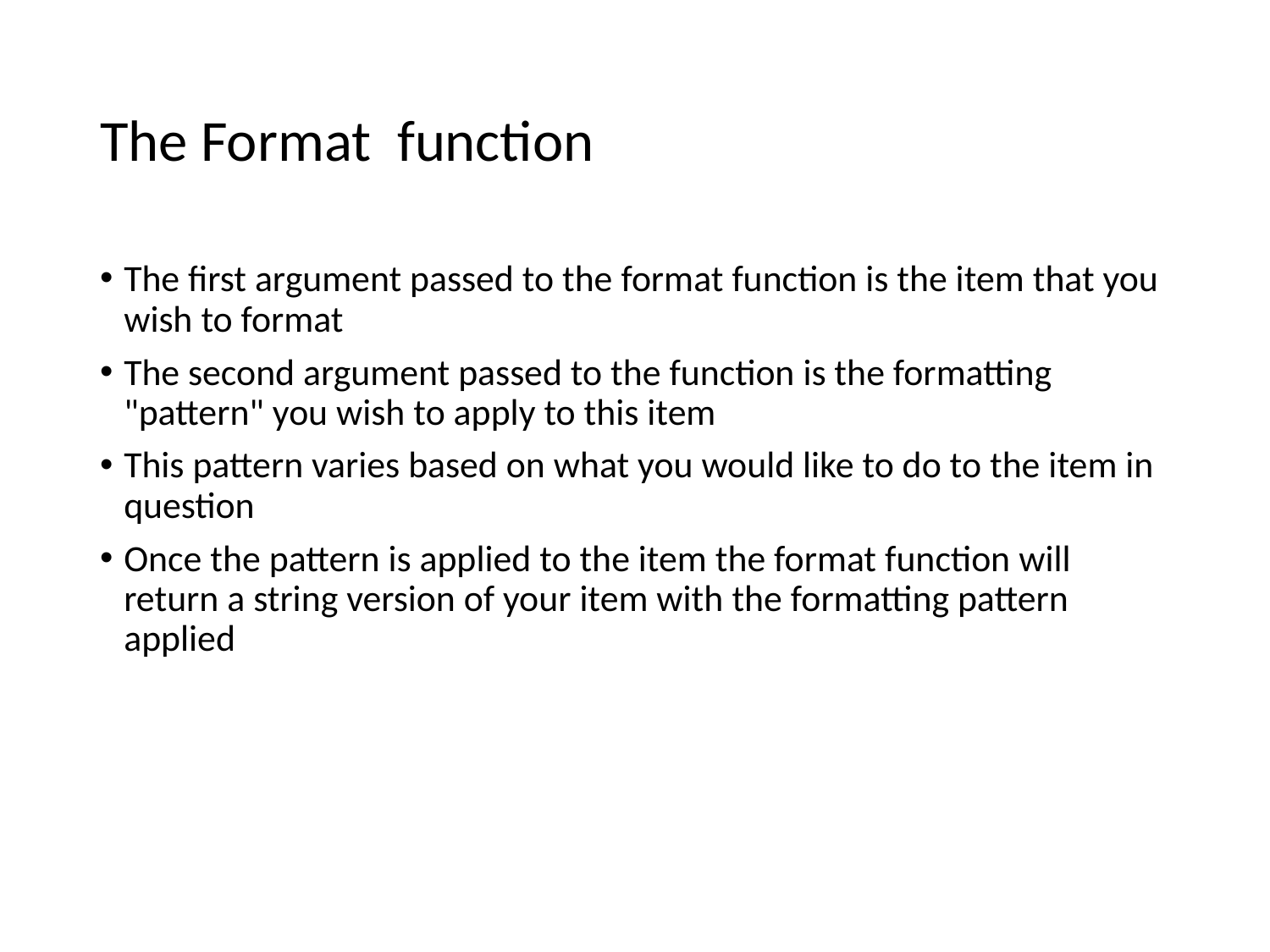

# The Format  function
The first argument passed to the format function is the item that you wish to format
The second argument passed to the function is the formatting "pattern" you wish to apply to this item
This pattern varies based on what you would like to do to the item in question
Once the pattern is applied to the item the format function will return a string version of your item with the formatting pattern applied